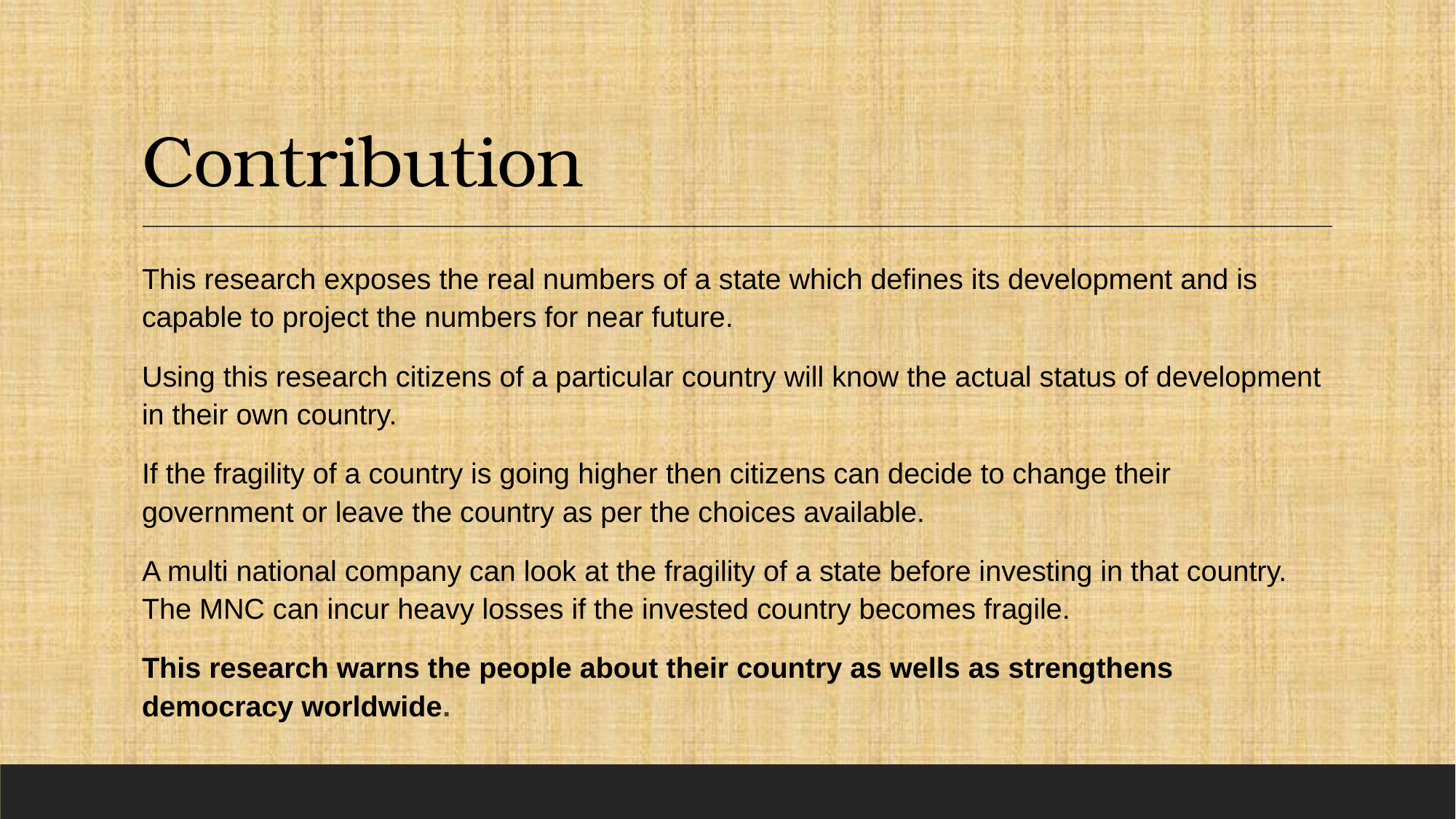

# Contribution
This research exposes the real numbers of a state which defines its development and is capable to project the numbers for near future.
Using this research citizens of a particular country will know the actual status of development in their own country.
If the fragility of a country is going higher then citizens can decide to change their government or leave the country as per the choices available.
A multi national company can look at the fragility of a state before investing in that country. The MNC can incur heavy losses if the invested country becomes fragile.
This research warns the people about their country as wells as strengthens democracy worldwide.